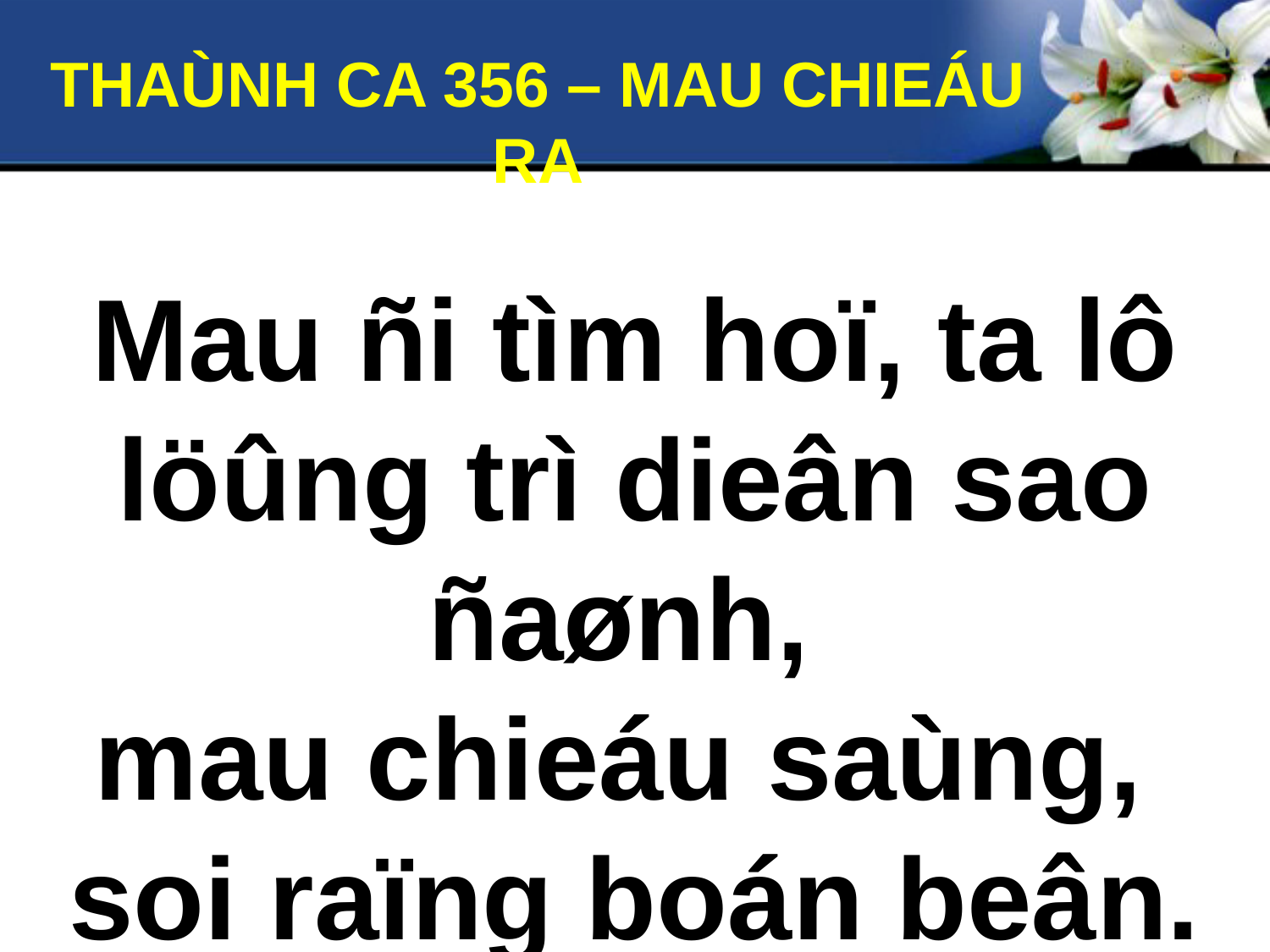

THAÙNH CA 356 – MAU CHIEÁU RA
Mau ñi tìm hoï, ta lô löûng trì dieân sao ñaønh,
mau chieáu saùng,
soi raïng boán beân.